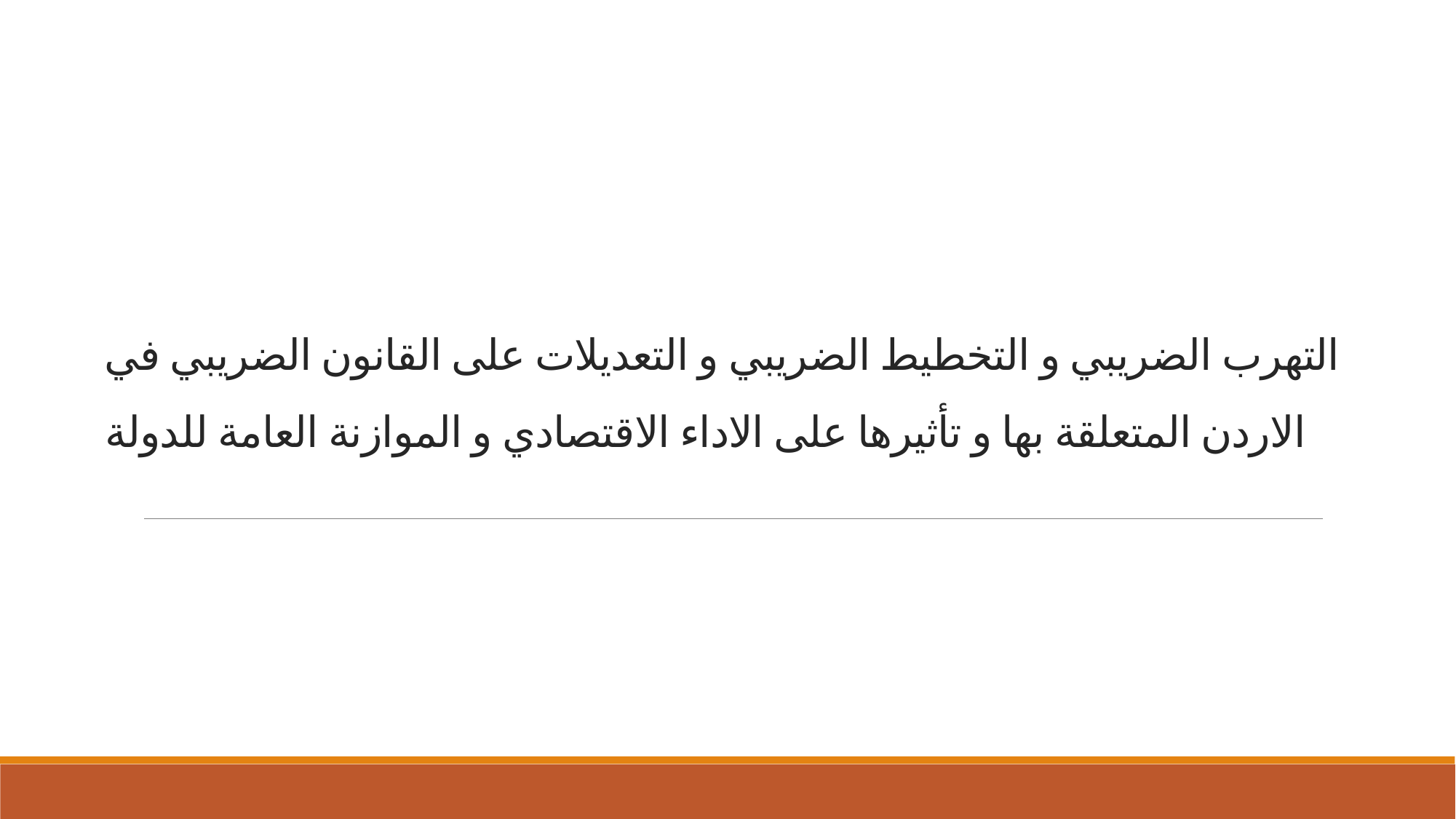

# التهرب الضريبي و التخطيط الضريبي و التعديلات على القانون الضريبي في الاردن المتعلقة بها و تأثيرها على الاداء الاقتصادي و الموازنة العامة للدولة